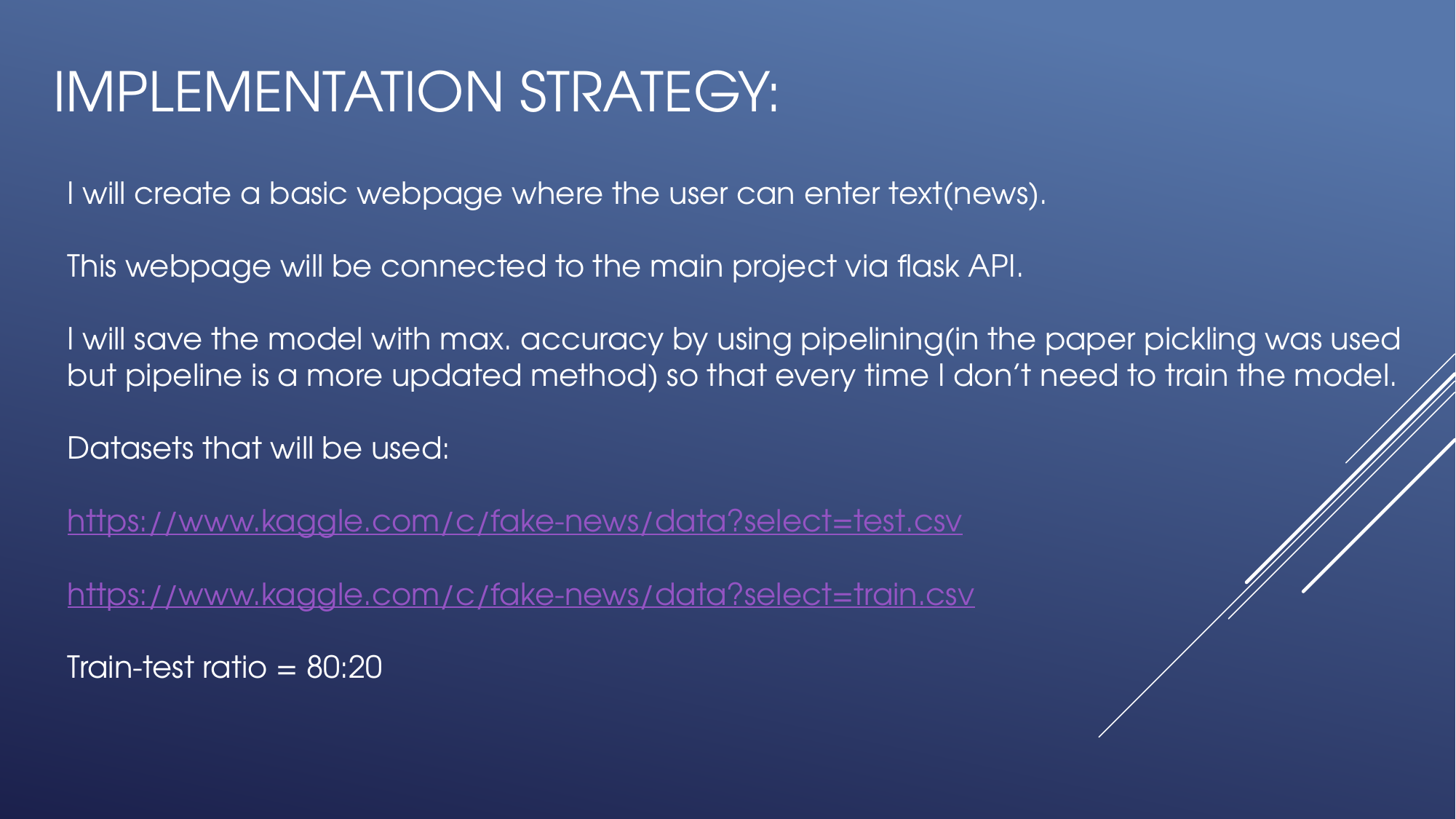

# Implementation strategy:
I will create a basic webpage where the user can enter text(news).

This webpage will be connected to the main project via flask API.

I will save the model with max. accuracy by using pipelining(in the paper pickling was used but pipeline is a more updated method) so that every time I don’t need to train the model.

Datasets that will be used:

https://www.kaggle.com/c/fake-news/data?select=test.csv

https://www.kaggle.com/c/fake-news/data?select=train.csv

Train-test ratio = 80:20